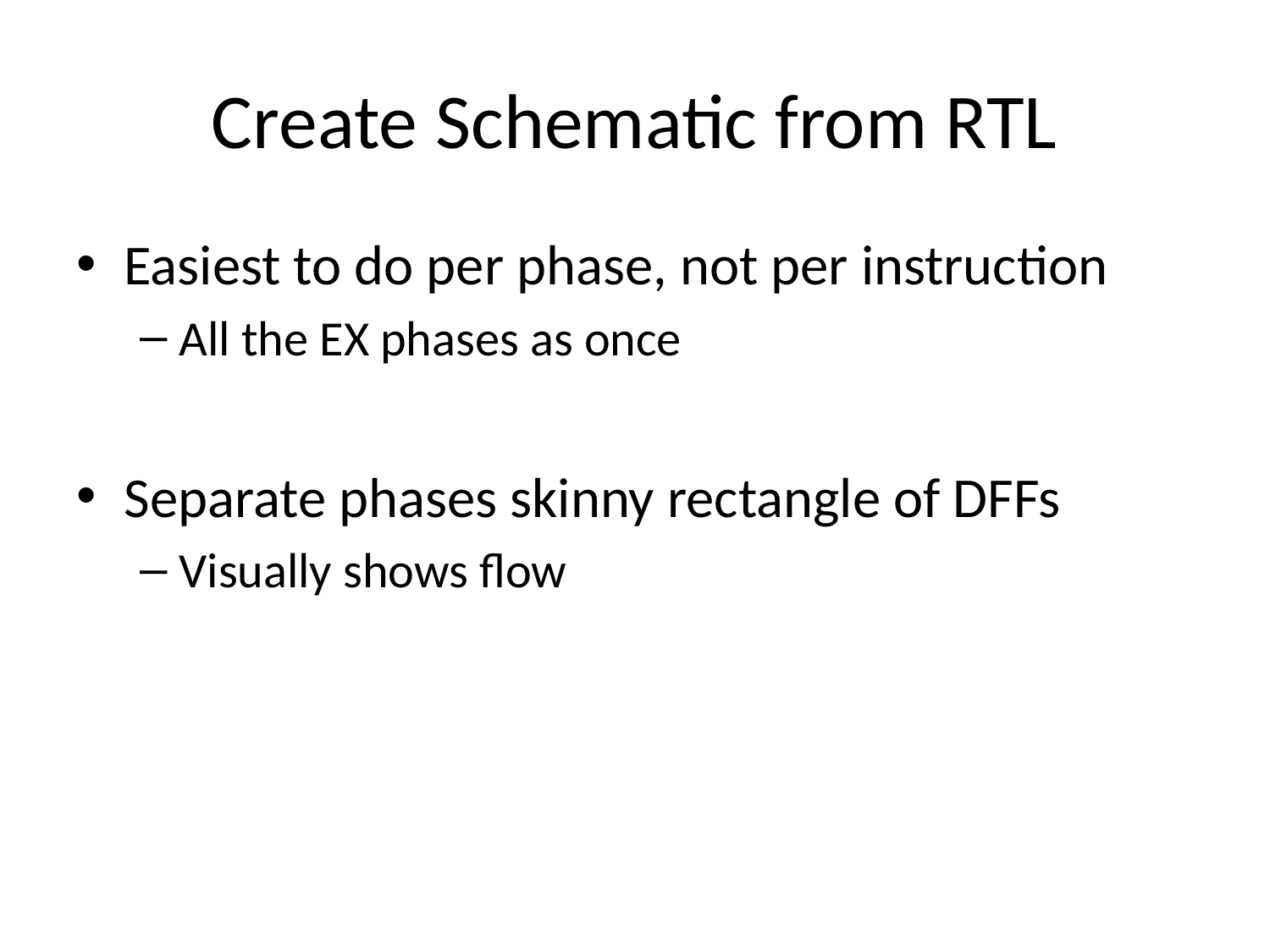

# Create Schematic from RTL
Easiest to do per phase, not per instruction
All the EX phases as once

Separate phases skinny rectangle of DFFs
Visually shows flow